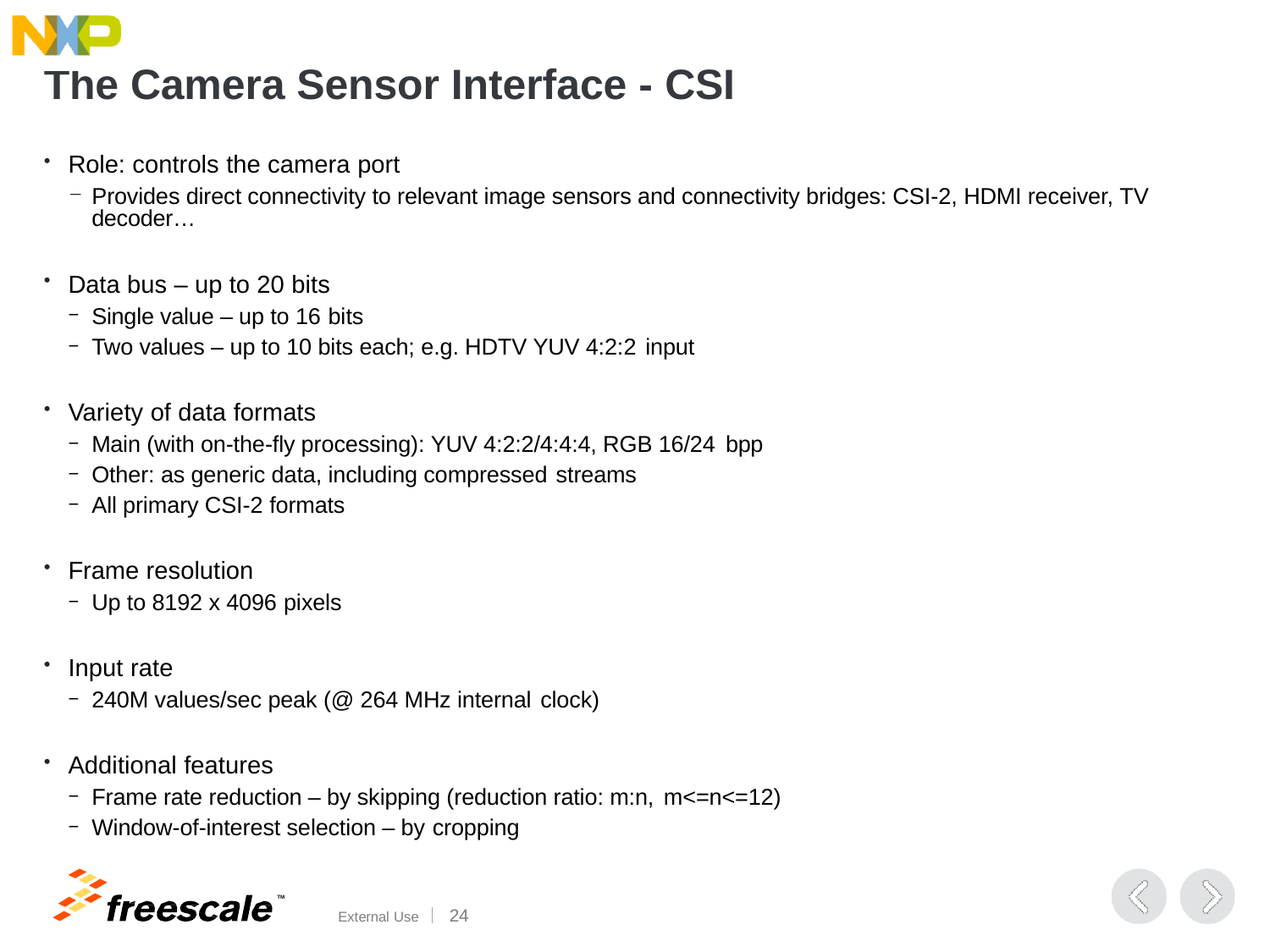

# The Camera Sensor Interface - CSI
Role: controls the camera port
Provides direct connectivity to relevant image sensors and connectivity bridges: CSI-2, HDMI receiver, TV  decoder…

Data bus – up to 20 bits
Single value – up to 16 bits
Two values – up to 10 bits each; e.g. HDTV YUV 4:2:2 input

Variety of data formats
Main (with on-the-fly processing): YUV 4:2:2/4:4:4, RGB 16/24 bpp
Other: as generic data, including compressed streams
All primary CSI-2 formats

Frame resolution
Up to 8192 x 4096 pixels

Input rate
240M values/sec peak (@ 264 MHz internal clock)

Additional features
Frame rate reduction – by skipping (reduction ratio: m:n, m<=n<=12)
Window-of-interest selection – by cropping
TM
External Use	24